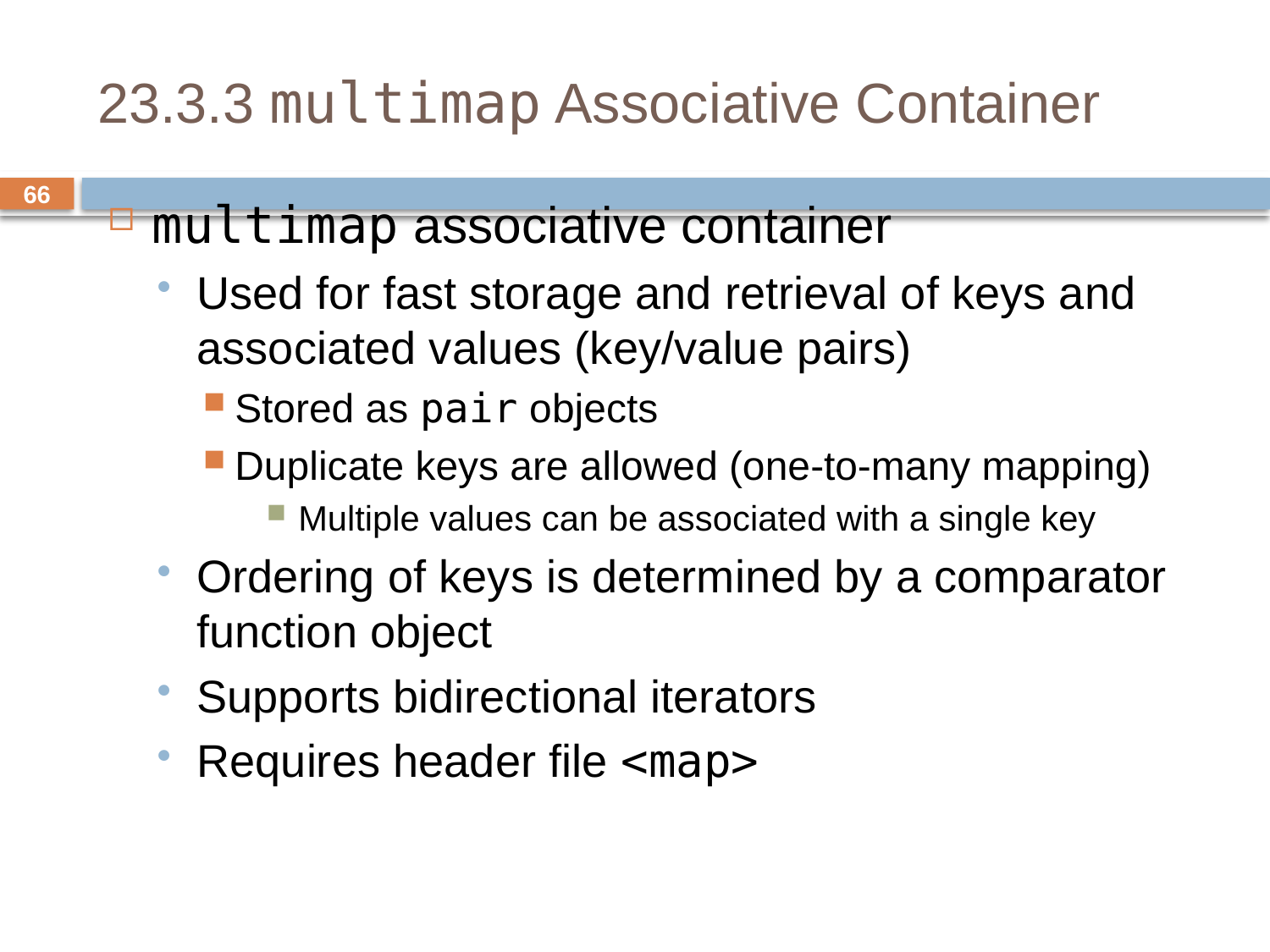

# 23.3.3 multimap Associative Container
multimap associative container
Used for fast storage and retrieval of keys and associated values (key/value pairs)
Stored as pair objects
Duplicate keys are allowed (one-to-many mapping)
Multiple values can be associated with a single key
Ordering of keys is determined by a comparator function object
Supports bidirectional iterators
Requires header file <map>
66